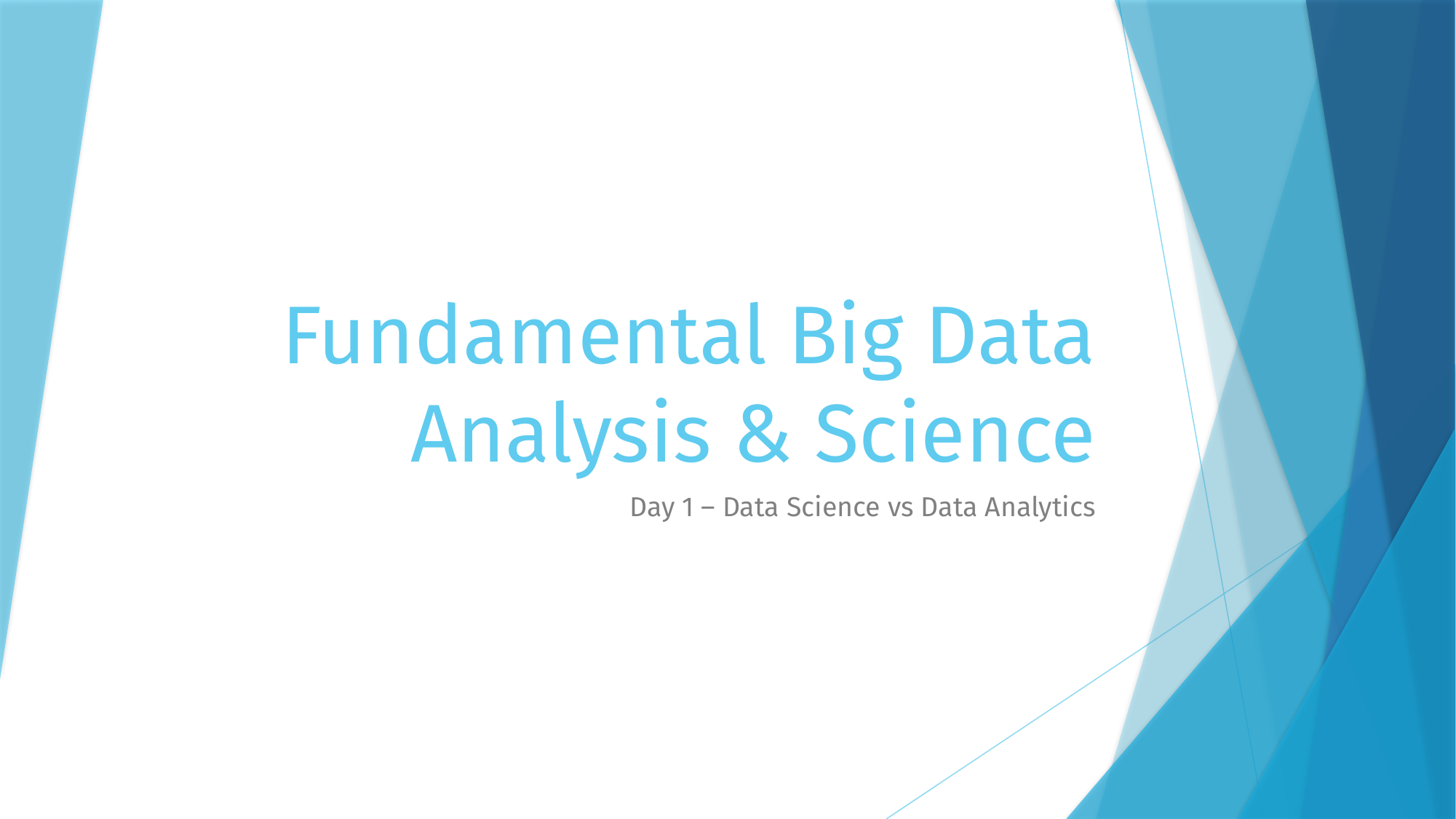

# Fundamental Big Data Analysis & Science
Day 1 – Data Science vs Data Analytics